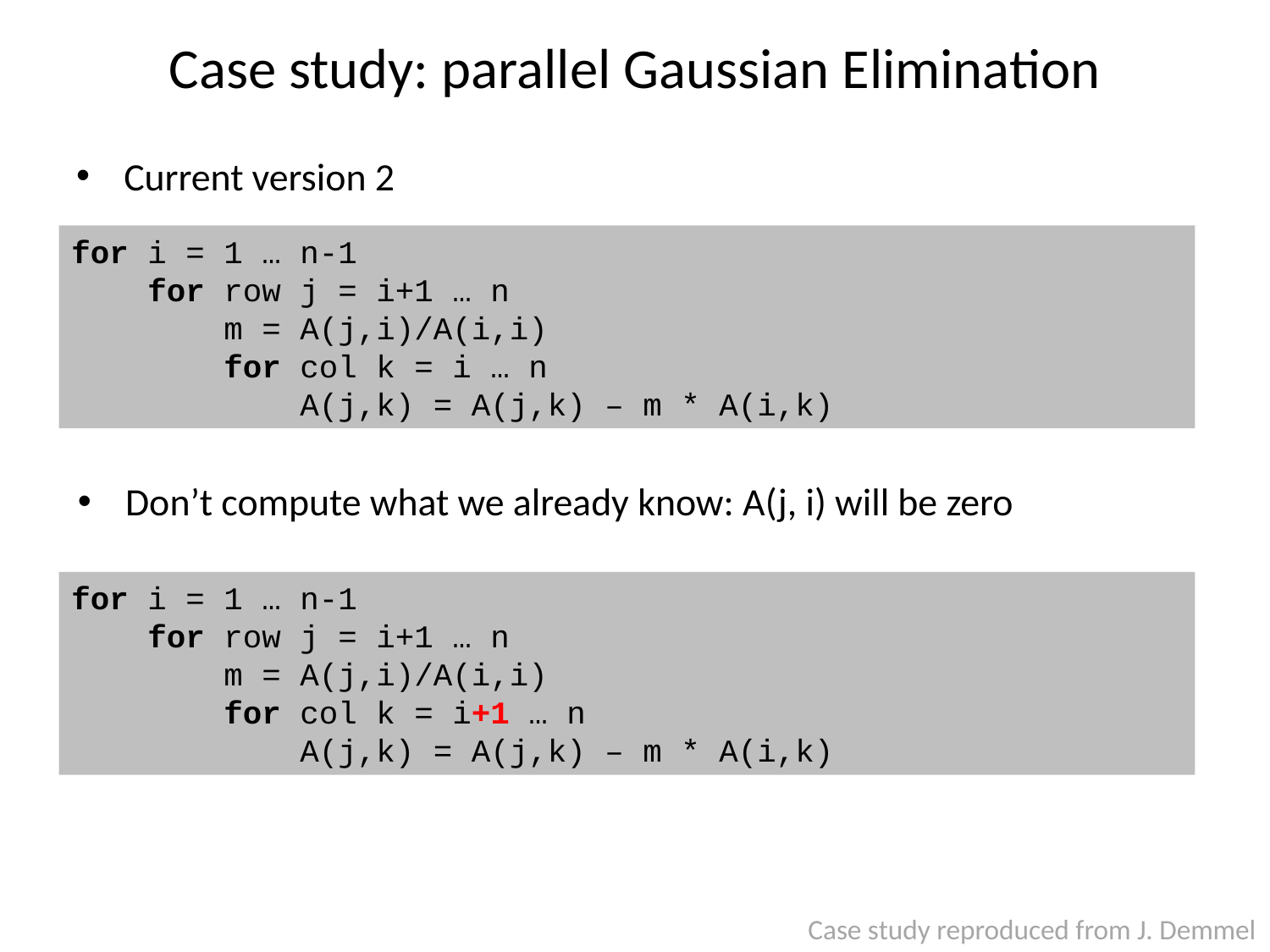

# Case study: parallel Gaussian Elimination
Current version 2

for i = 1 … n-1
    for row j = i+1 … n
        m = A(j,i)/A(i,i)
        for col k = i … n
            A(j,k) = A(j,k) – m * A(i,k)
Don’t compute what we already know: A(j, i) will be zero

for i = 1 … n-1
    for row j = i+1 … n
        m = A(j,i)/A(i,i)
        for col k = i+1 … n
            A(j,k) = A(j,k) – m * A(i,k)
Case study reproduced from J. Demmel